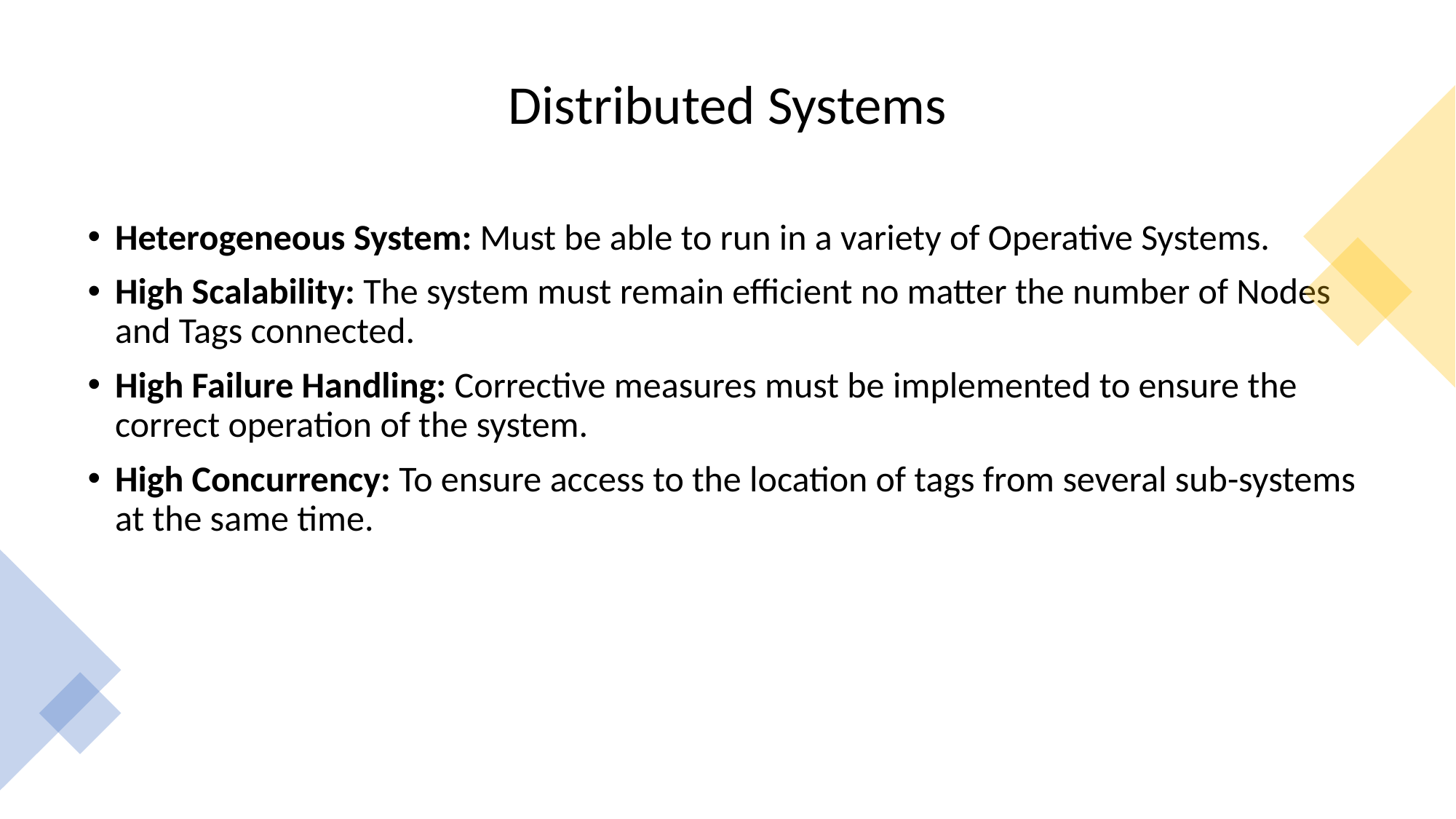

# Distributed Systems

Heterogeneous System: Must be able to run in a variety of Operative Systems.
High Scalability: The system must remain efficient no matter the number of Nodes and Tags connected.
High Failure Handling: Corrective measures must be implemented to ensure the correct operation of the system.
High Concurrency: To ensure access to the location of tags from several sub-systems at the same time.